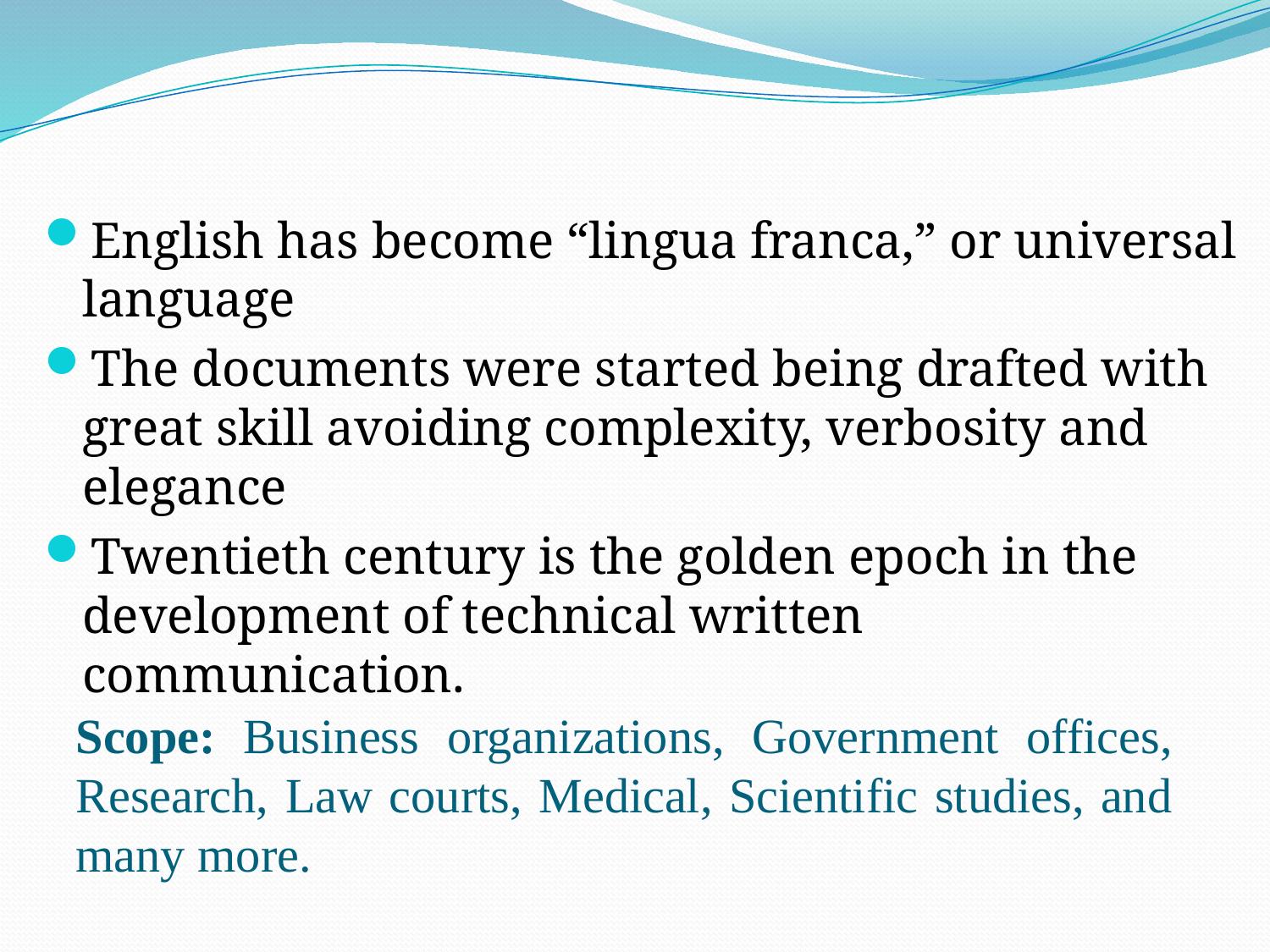

English has become “lingua franca,” or universal language
The documents were started being drafted with great skill avoiding complexity, verbosity and elegance
Twentieth century is the golden epoch in the development of technical written communication.

Scope: Business organizations, Government offices, Research, Law courts, Medical, Scientific studies, and many more.